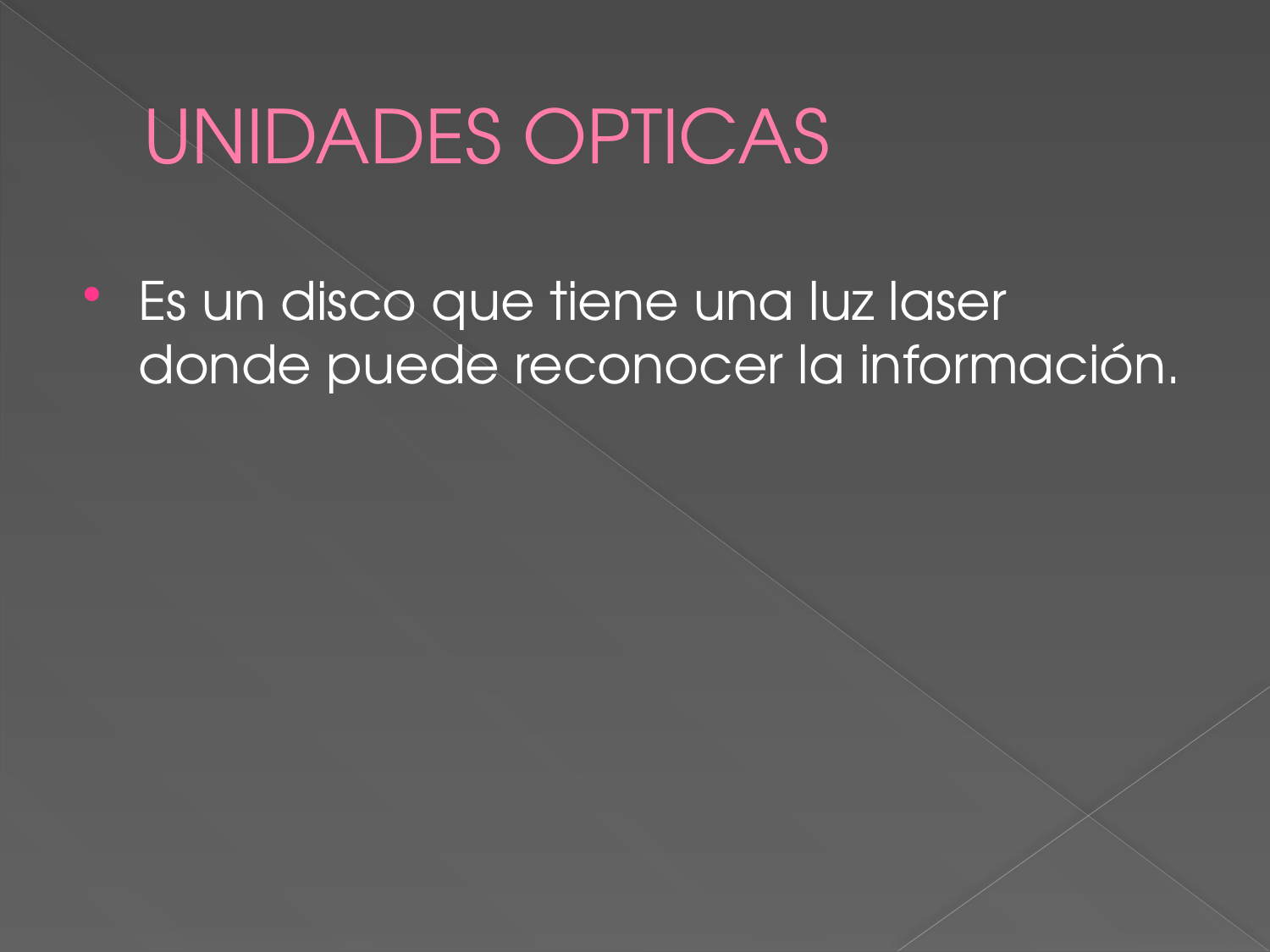

# UNIDADES OPTICAS
Es un disco que tiene una luz laser donde puede reconocer la información.